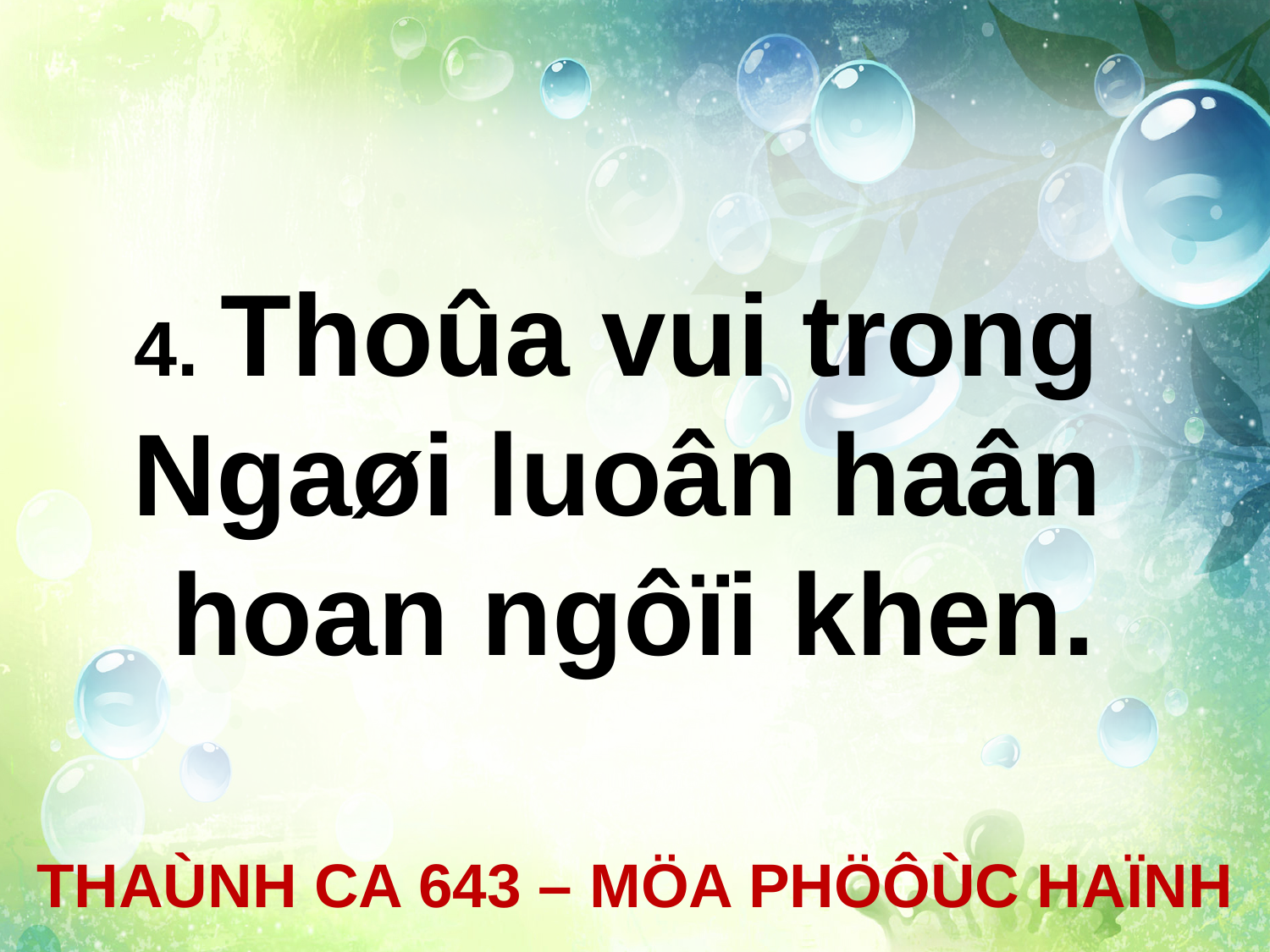

4. Thoûa vui trong
Ngaøi luoân haân
hoan ngôïi khen.
THAÙNH CA 643 – MÖA PHÖÔÙC HAÏNH